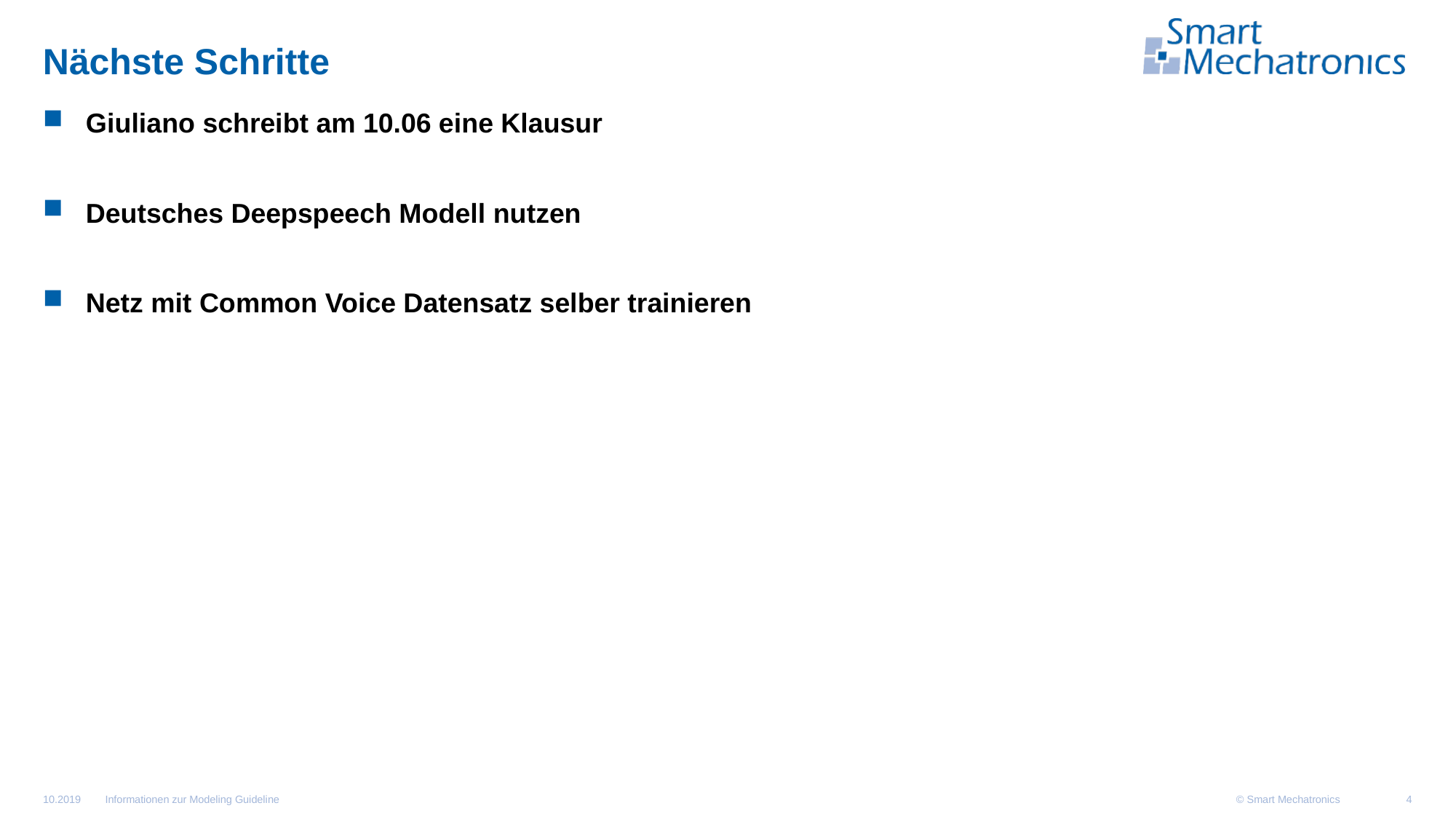

# Nächste Schritte
Giuliano schreibt am 10.06 eine Klausur

Deutsches Deepspeech Modell nutzen

Netz mit Common Voice Datensatz selber trainieren

Informationen zur Modeling Guideline
10.2019
4